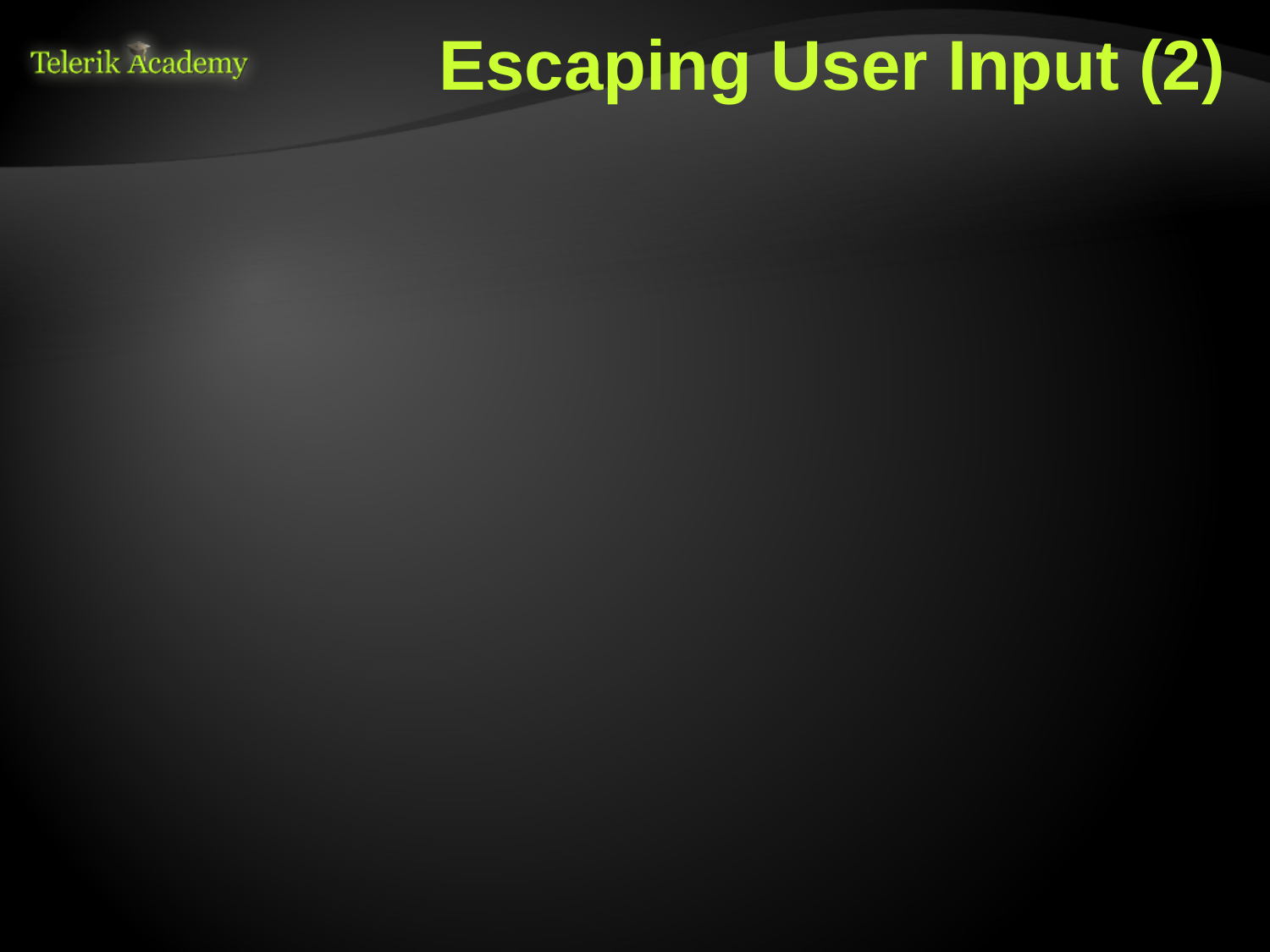

# Escaping User Input (2)
There are several characters to be careful for:
Quotes or double quotes – string ending (beginning)
Semicolons, pipe operators (|<>) – shell operators
Depending on the purpose there may be more and the escaping may differ
Usually you have to place backslash (\) in front of them